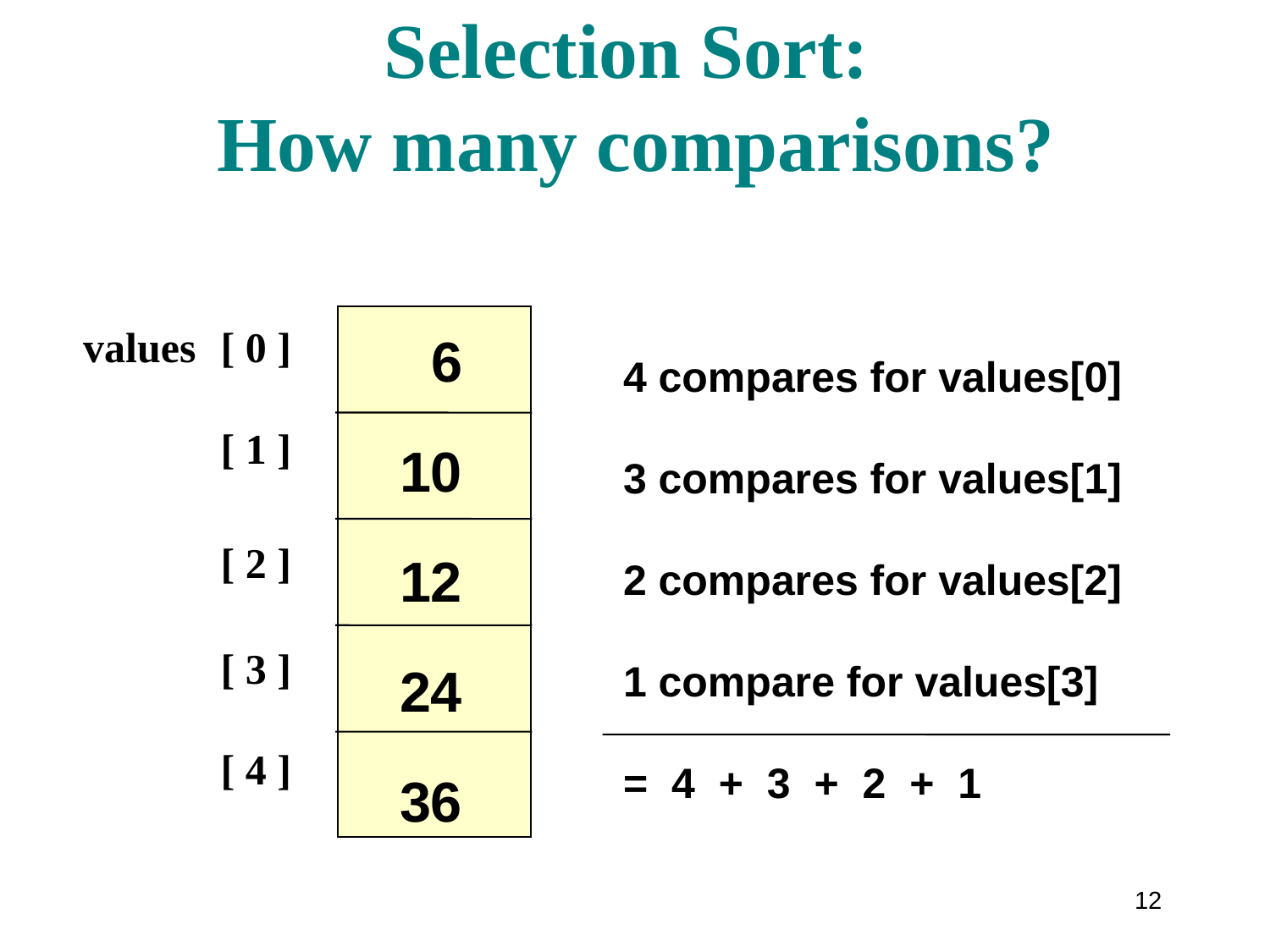

# Selection Sort: How many comparisons?

values	 [ 0 ]

	 [ 1 ]

	 [ 2 ]

             [ 3 ]

 	 [ 4 ]

  6

10

12

24

36
4 compares for values[0]

3 compares for values[1]

2 compares for values[2]

1 compare for values[3]

=  4  +  3  +  2  +  1

12